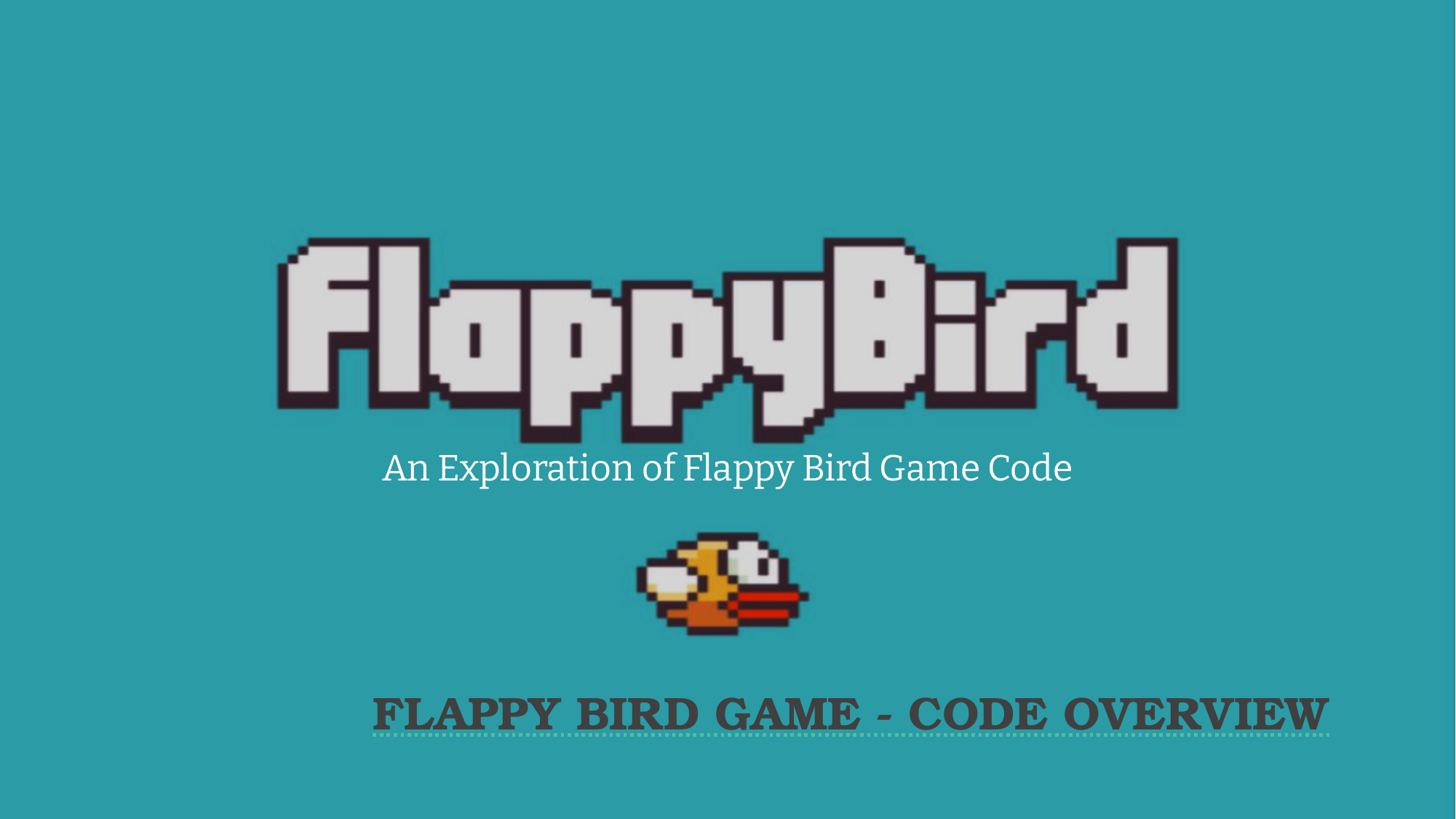

An Exploration of Flappy Bird Game Code
# Flappy Bird Game - Code Overview